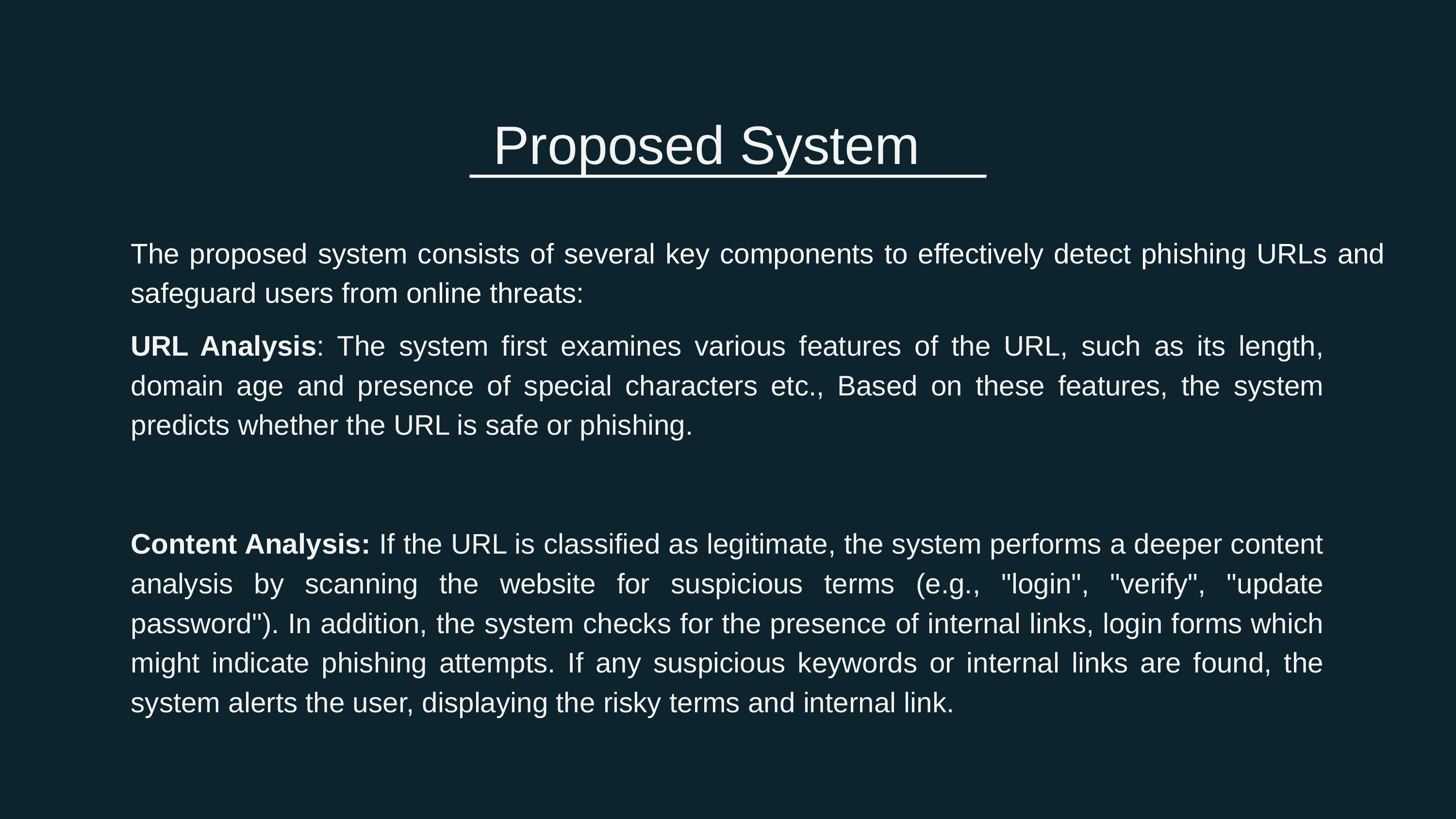

Proposed System

The proposed system consists of several key components to effectively detect phishing URLs and safeguard users from online threats:
URL Analysis: The system first examines various features of the URL, such as its length, domain age and presence of special characters etc., Based on these features, the system predicts whether the URL is safe or phishing.

Content Analysis: If the URL is classified as legitimate, the system performs a deeper content analysis by scanning the website for suspicious terms (e.g., "login", "verify", "update password"). In addition, the system checks for the presence of internal links, login forms which might indicate phishing attempts. If any suspicious keywords or internal links are found, the system alerts the user, displaying the risky terms and internal link.